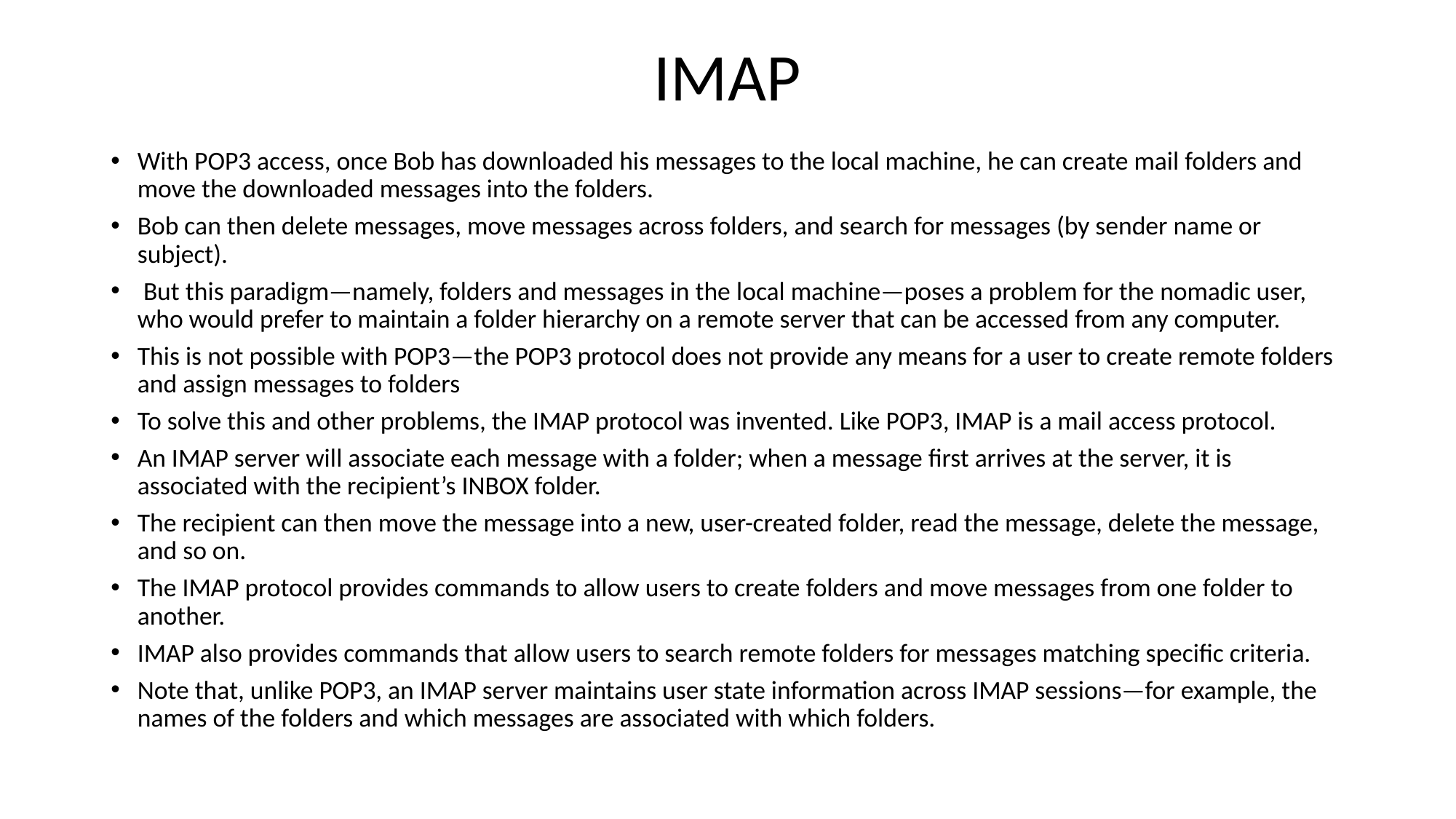

# IMAP
With POP3 access, once Bob has downloaded his messages to the local machine, he can create mail folders and move the downloaded messages into the folders.
Bob can then delete messages, move messages across folders, and search for messages (by sender name or subject).
 But this paradigm—namely, folders and messages in the local machine—poses a problem for the nomadic user, who would prefer to maintain a folder hierarchy on a remote server that can be accessed from any computer.
This is not possible with POP3—the POP3 protocol does not provide any means for a user to create remote folders and assign messages to folders
To solve this and other problems, the IMAP protocol was invented. Like POP3, IMAP is a mail access protocol.
An IMAP server will associate each message with a folder; when a message first arrives at the server, it is associated with the recipient’s INBOX folder.
The recipient can then move the message into a new, user-created folder, read the message, delete the message, and so on.
The IMAP protocol provides commands to allow users to create folders and move messages from one folder to another.
IMAP also provides commands that allow users to search remote folders for messages matching specific criteria.
Note that, unlike POP3, an IMAP server maintains user state information across IMAP sessions—for example, the names of the folders and which messages are associated with which folders.